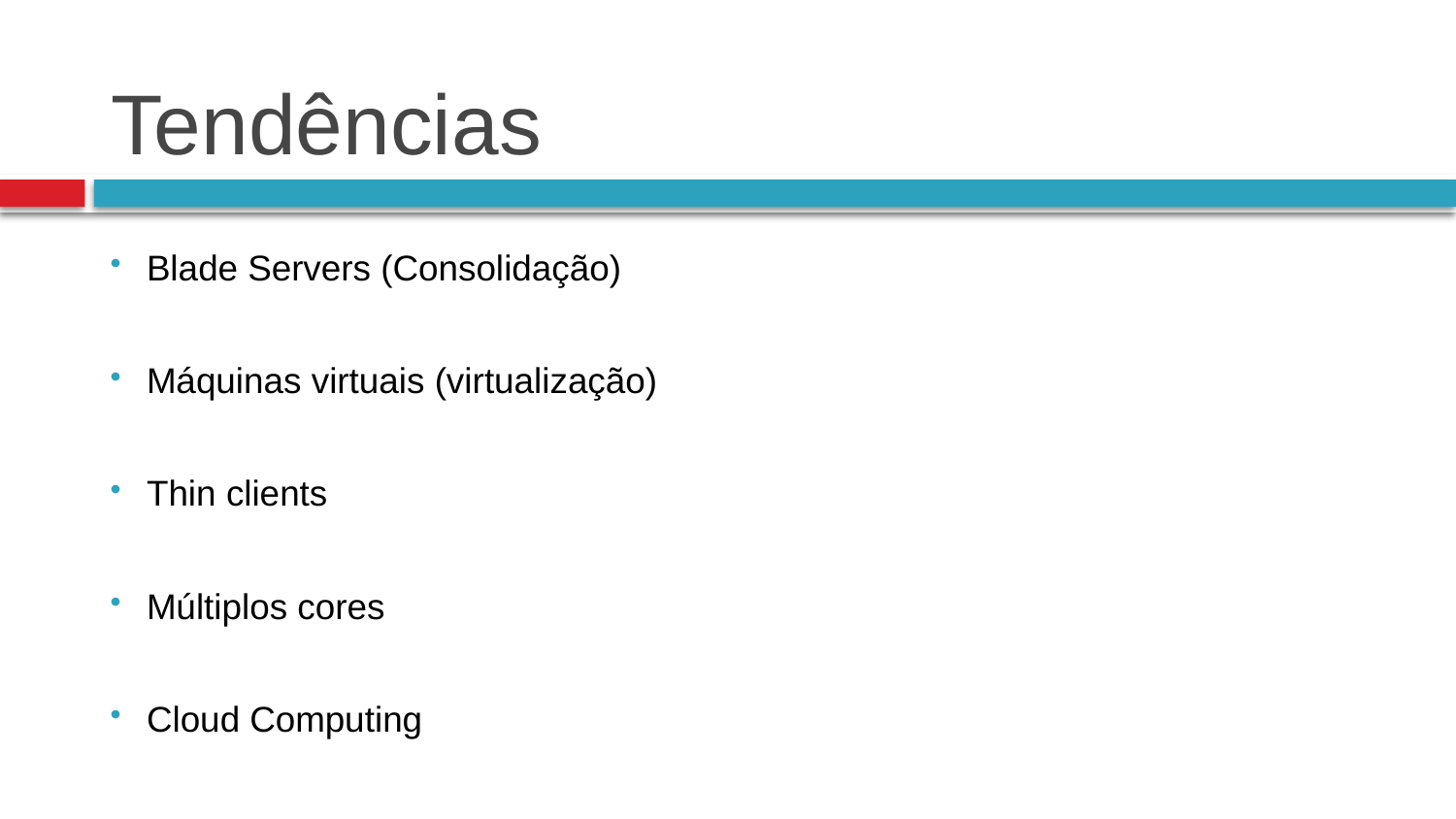

# Tendências
Blade Servers (Consolidação)

Máquinas virtuais (virtualização)

Thin clients

Múltiplos cores

Cloud Computing